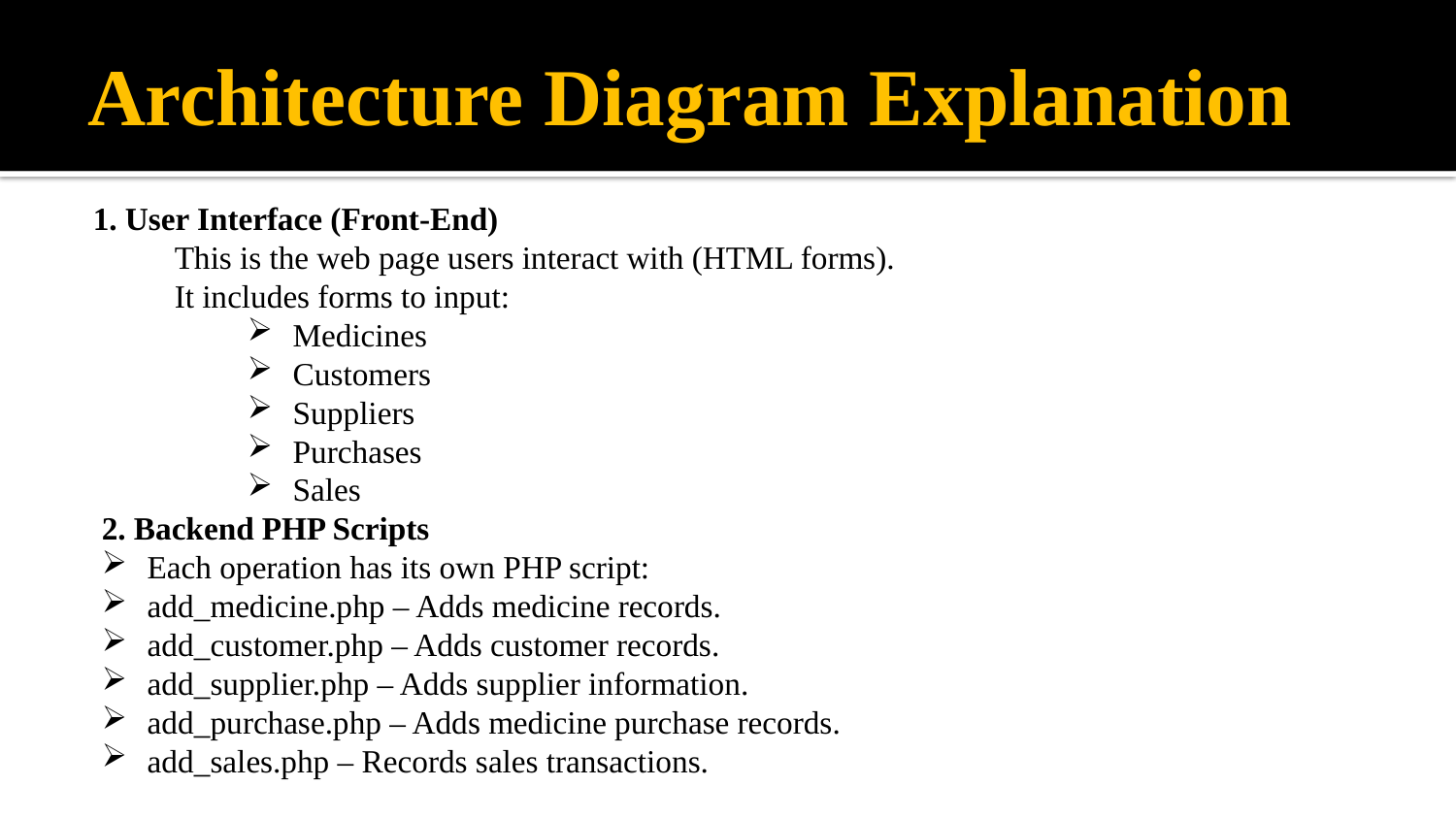

# Architecture Diagram Explanation

        1. User Interface (Front-End)
This is the web page users interact with (HTML forms).
It includes forms to input:
Medicines
Customers
Suppliers
Purchases
Sales
2. Backend PHP Scripts
Each operation has its own PHP script:
add_medicine.php – Adds medicine records.
add_customer.php – Adds customer records.
add_supplier.php – Adds supplier information.
add_purchase.php – Adds medicine purchase records.
add_sales.php – Records sales transactions.